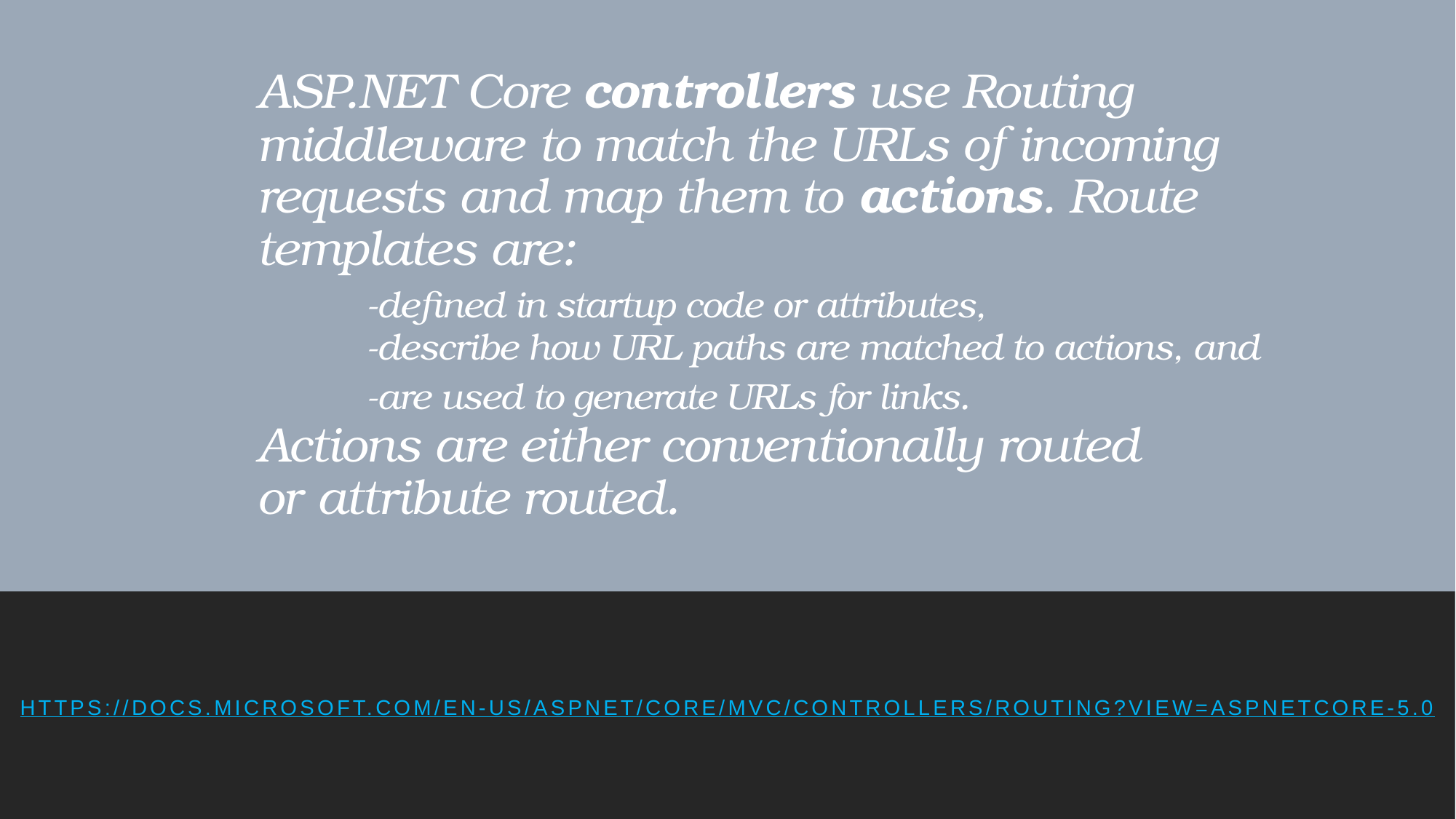

# ASP.NET Core controllers use Routing middleware to match the URLs of incoming requests and map them to actions. Route templates are: -defined in startup code or attributes, -describe how URL paths are matched to actions, and -are used to generate URLs for links. Actions are either conventionally routed or attribute routed.
https://docs.microsoft.com/en-us/aspnet/core/mvc/controllers/routing?view=aspnetcore-5.0